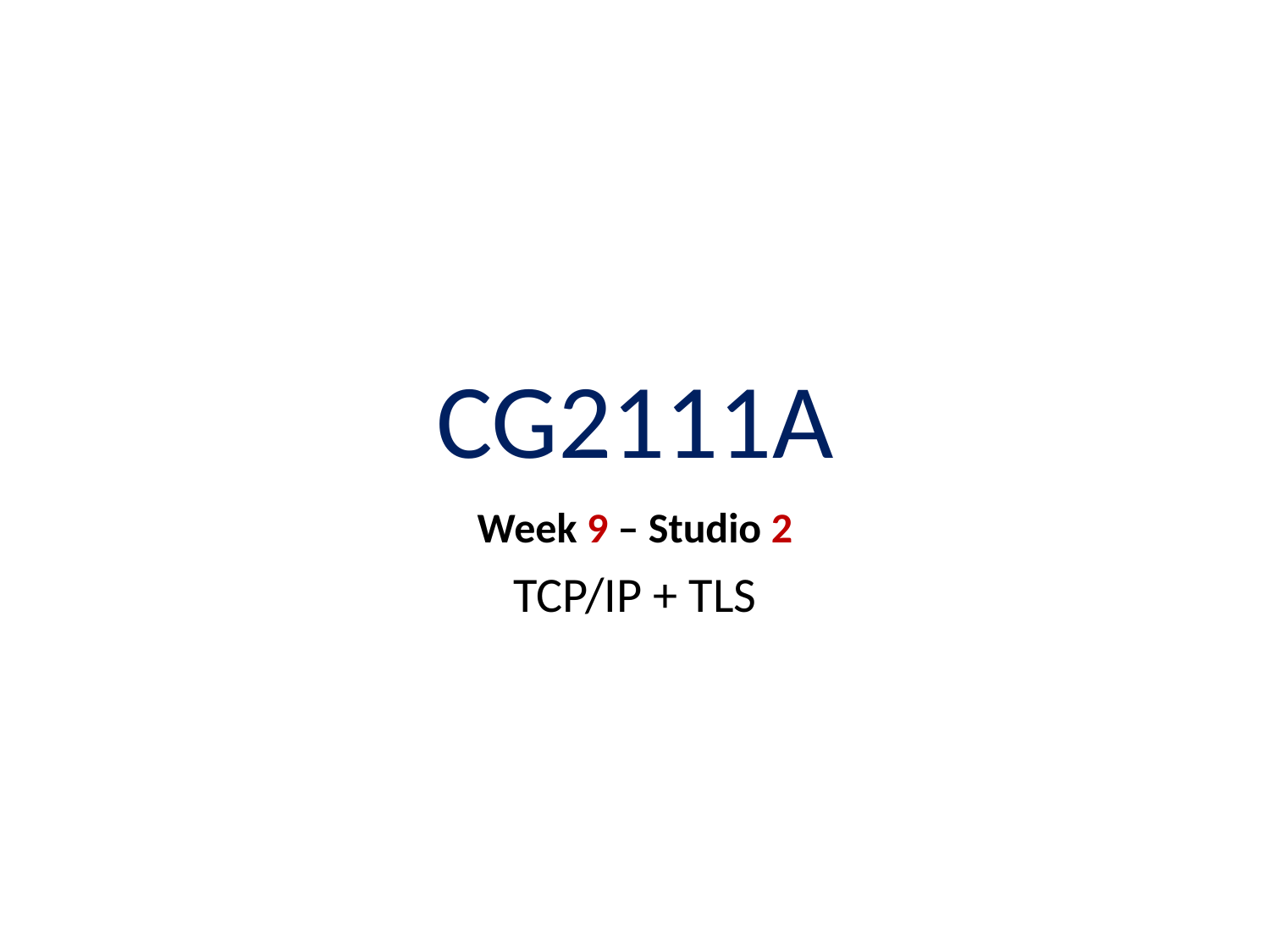

# CG2111A
Week 9 – Studio 2
TCP/IP + TLS